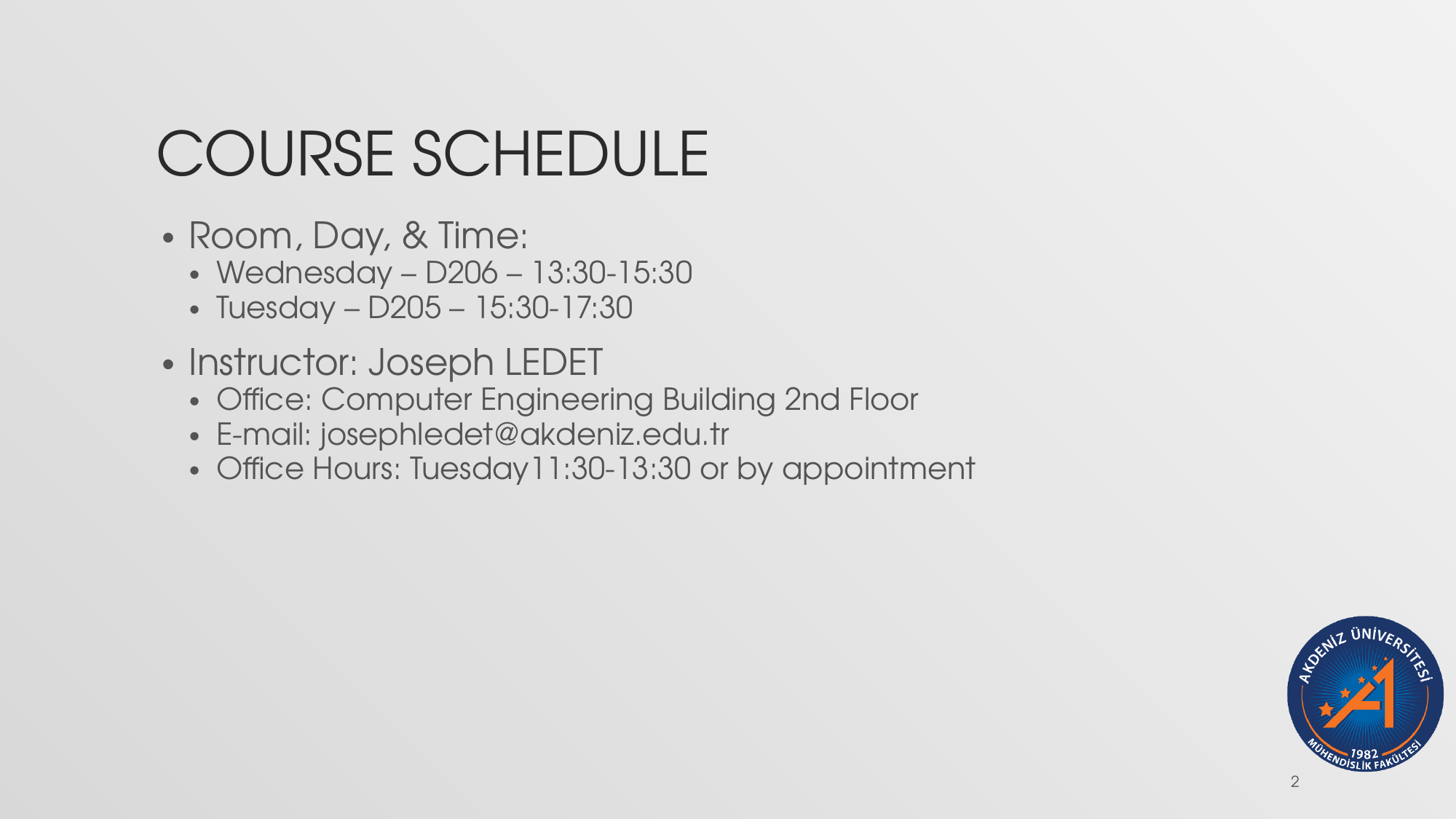

# COURSE SCHEDULE
Room, Day, & Time:
Wednesday – D206 – 13:30-15:30
Tuesday – D205 – 15:30-17:30
Instructor: Joseph LEDET
Office: Computer Engineering Building 2nd Floor
E-mail: josephledet@akdeniz.edu.tr
Office Hours: Tuesday11:30-13:30 or by appointment
2